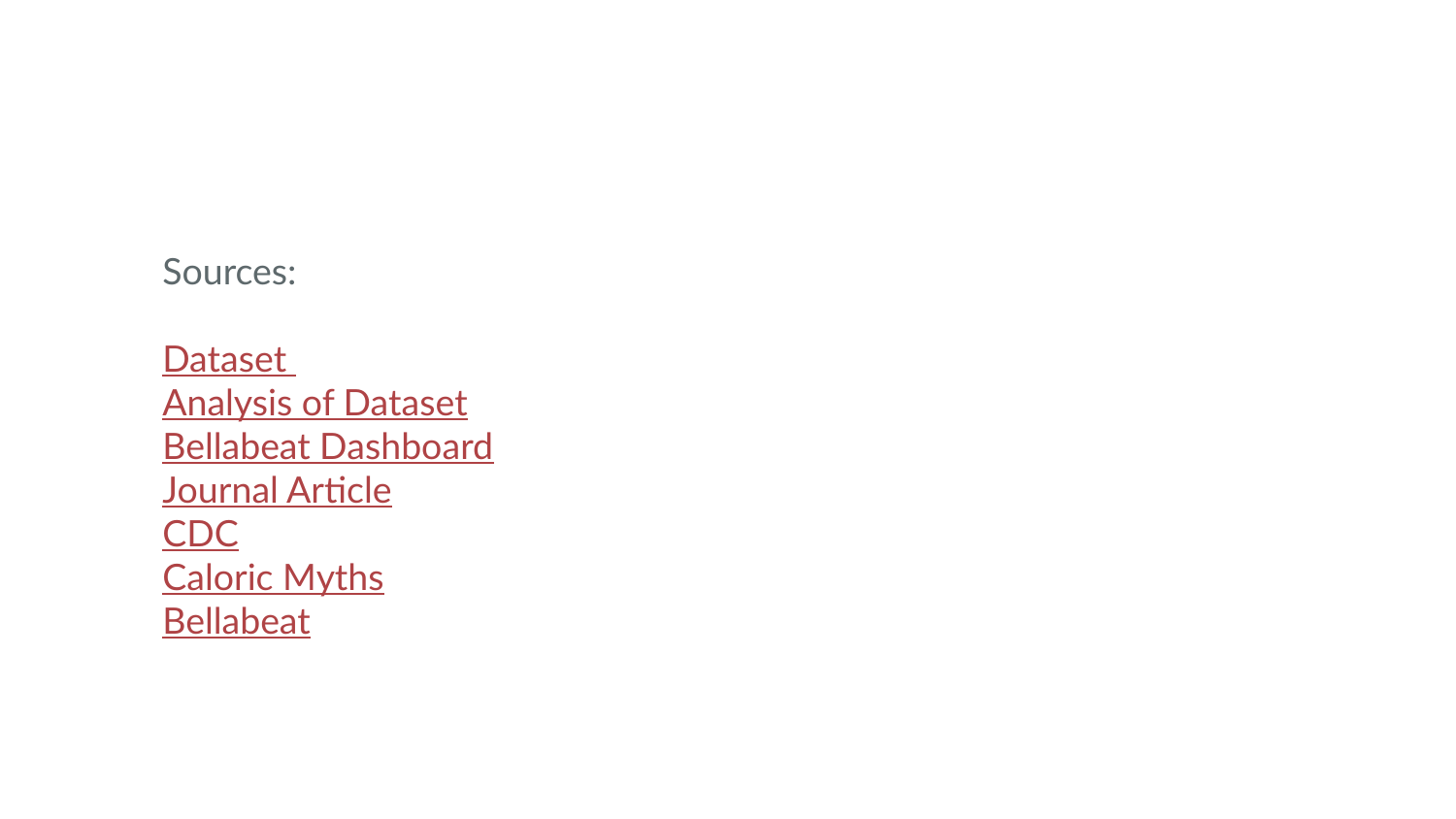

Sources:

Dataset
Analysis of Dataset
Bellabeat Dashboard
Journal Article
CDC
Caloric Myths
Bellabeat